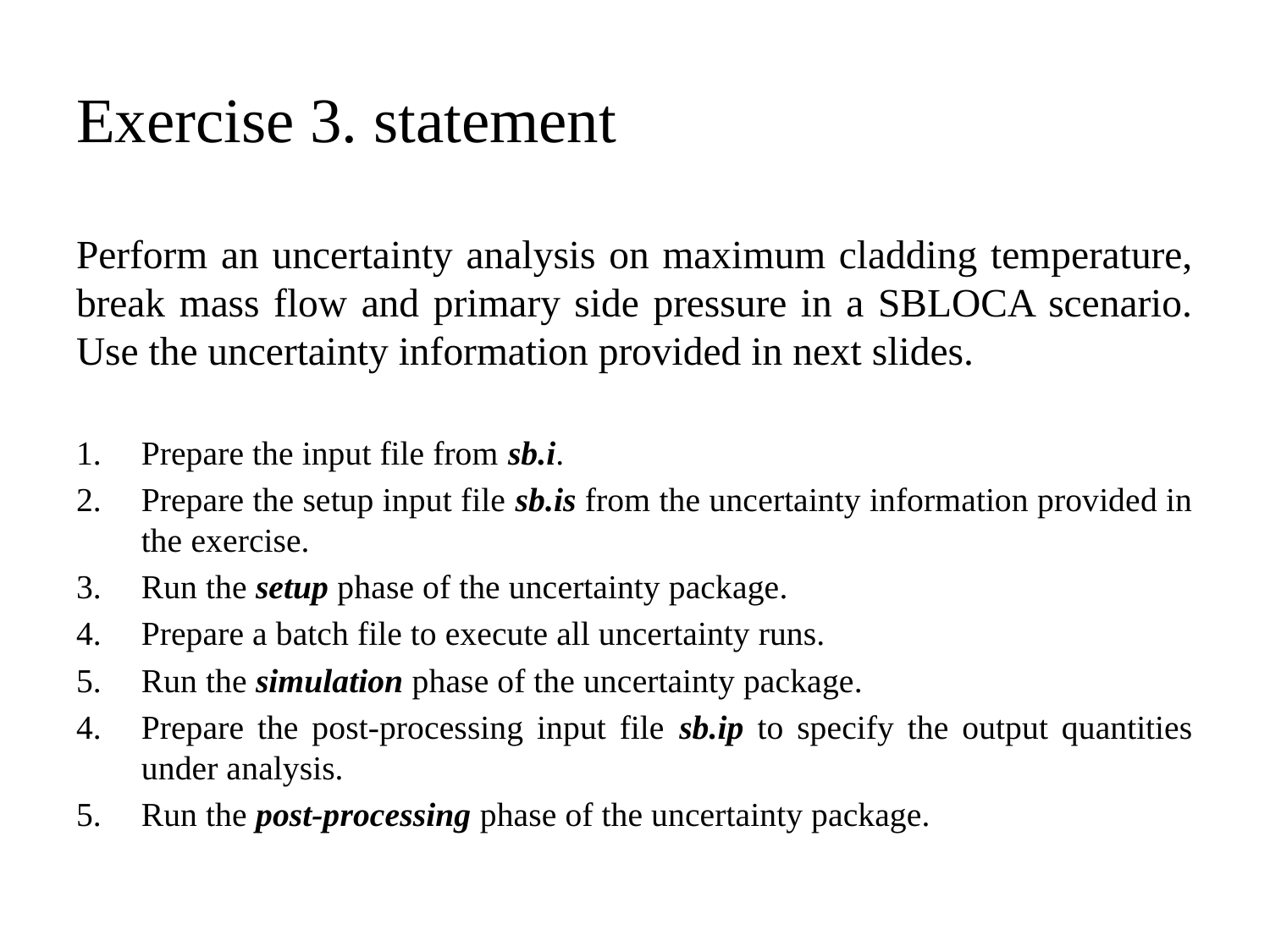

# Exercise 3. statement
Perform an uncertainty analysis on maximum cladding temperature, break mass flow and primary side pressure in a SBLOCA scenario. Use the uncertainty information provided in next slides.

Prepare the input file from sb.i.
Prepare the setup input file sb.is from the uncertainty information provided in the exercise.
Run the setup phase of the uncertainty package.
Prepare a batch file to execute all uncertainty runs.
Run the simulation phase of the uncertainty package.
Prepare the post-processing input file sb.ip to specify the output quantities under analysis.
Run the post-processing phase of the uncertainty package.